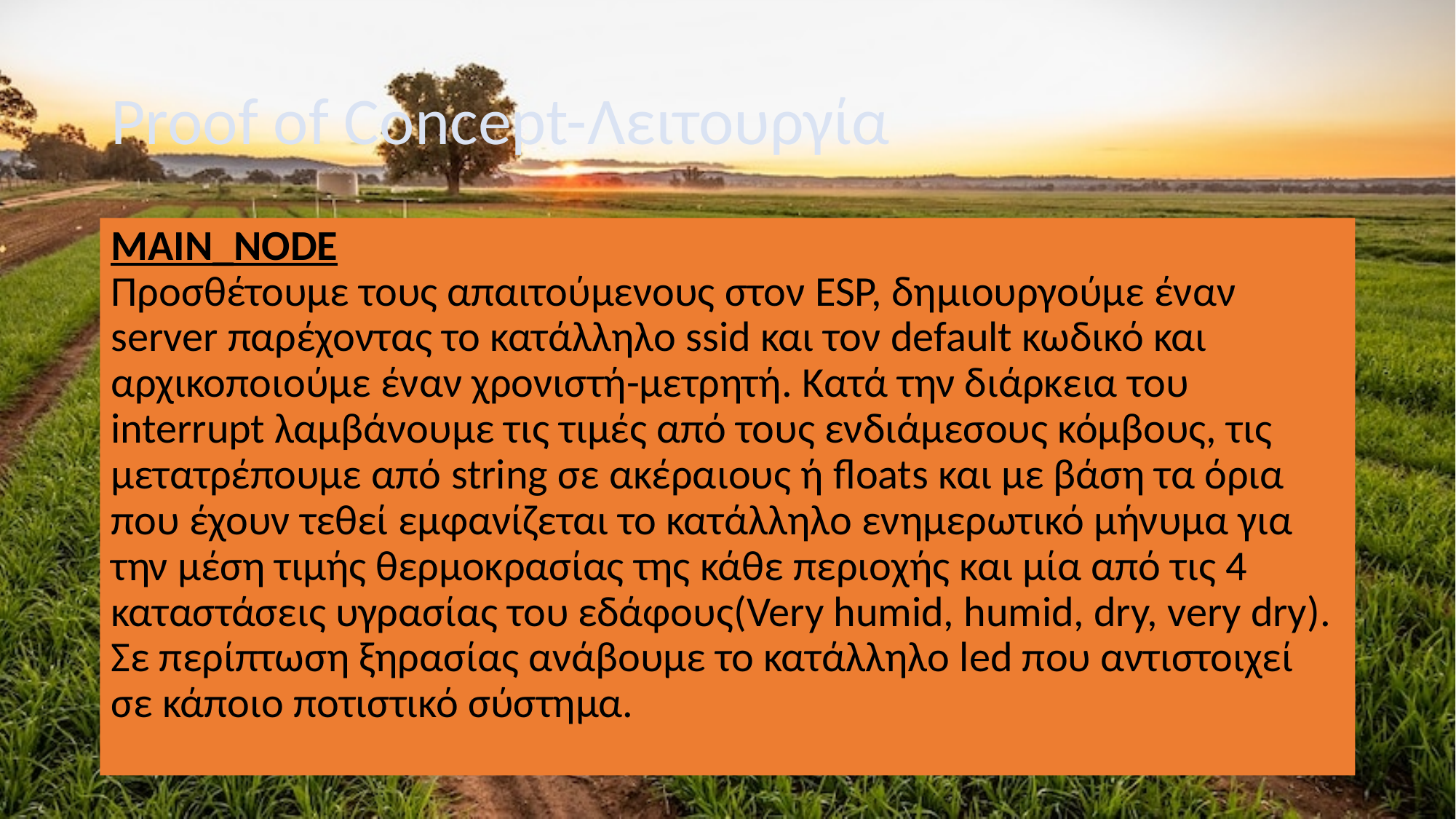

# Proof of Concept-Λειτουργία
ΜΑΙΝ_NODE
Προσθέτουμε τους απαιτούμενους στον ESP, δημιουργούμε έναν server παρέχοντας το κατάλληλο ssid και τον default κωδικό και αρχικοποιούμε έναν χρονιστή-μετρητή. Κατά την διάρκεια του interrupt λαμβάνουμε τις τιμές από τους ενδιάμεσους κόμβους, τις μετατρέπουμε από string σε ακέραιους ή floats και με βάση τα όρια που έχουν τεθεί εμφανίζεται το κατάλληλο ενημερωτικό μήνυμα για την μέση τιμής θερμοκρασίας της κάθε περιοχής και μία από τις 4 καταστάσεις υγρασίας του εδάφους(Very humid, humid, dry, very dry). Σε περίπτωση ξηρασίας ανάβουμε το κατάλληλο led που αντιστοιχεί σε κάποιο ποτιστικό σύστημα.